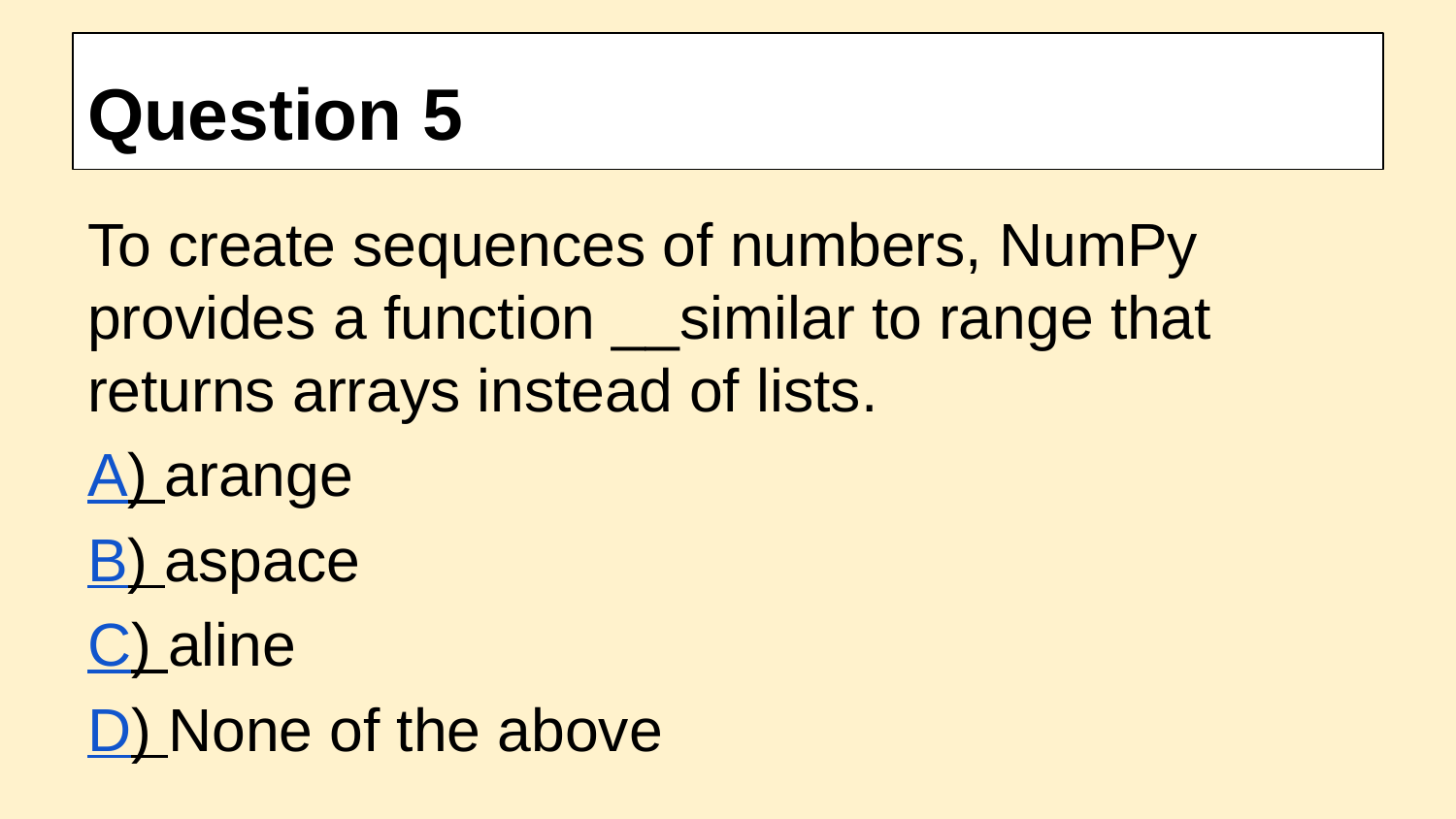

# Question 5
To create sequences of numbers, NumPy provides a function __similar to range that returns arrays instead of lists.
A) arange
B) aspace
C) aline
D) None of the above